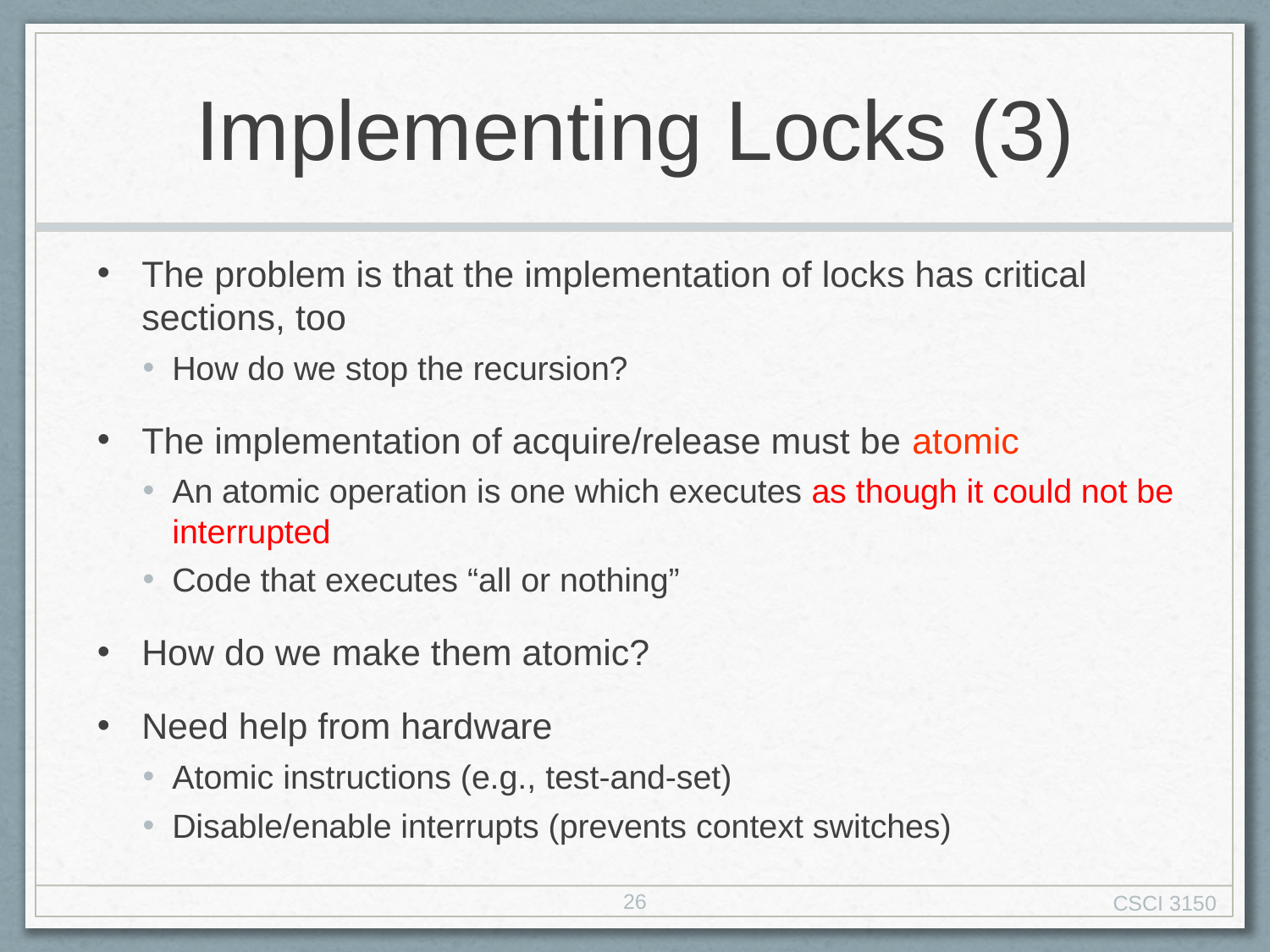

# Implementing Locks (3)
The problem is that the implementation of locks has critical sections, too
How do we stop the recursion?
The implementation of acquire/release must be atomic
An atomic operation is one which executes as though it could not be interrupted
Code that executes “all or nothing”
How do we make them atomic?
Need help from hardware
Atomic instructions (e.g., test-and-set)
Disable/enable interrupts (prevents context switches)
26
CSCI 3150